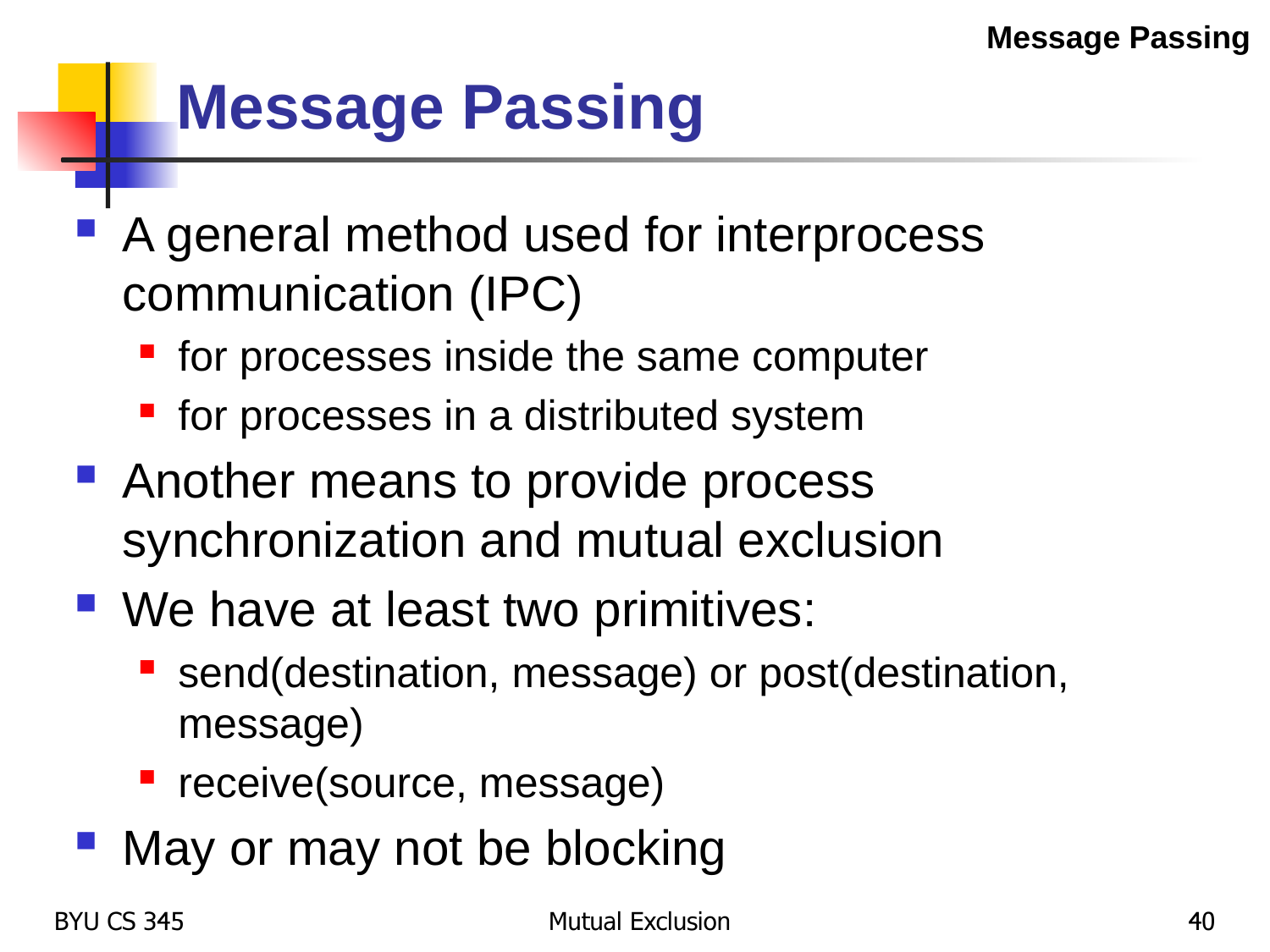

Message Passing
Message Passing
A general method used for interprocess communication (IPC)
for processes inside the same computer
for processes in a distributed system
Another means to provide process synchronization and mutual exclusion
We have at least two primitives:
send(destination, message) or post(destination, message)
receive(source, message)
May or may not be blocking
BYU CS 345
Mutual Exclusion
40